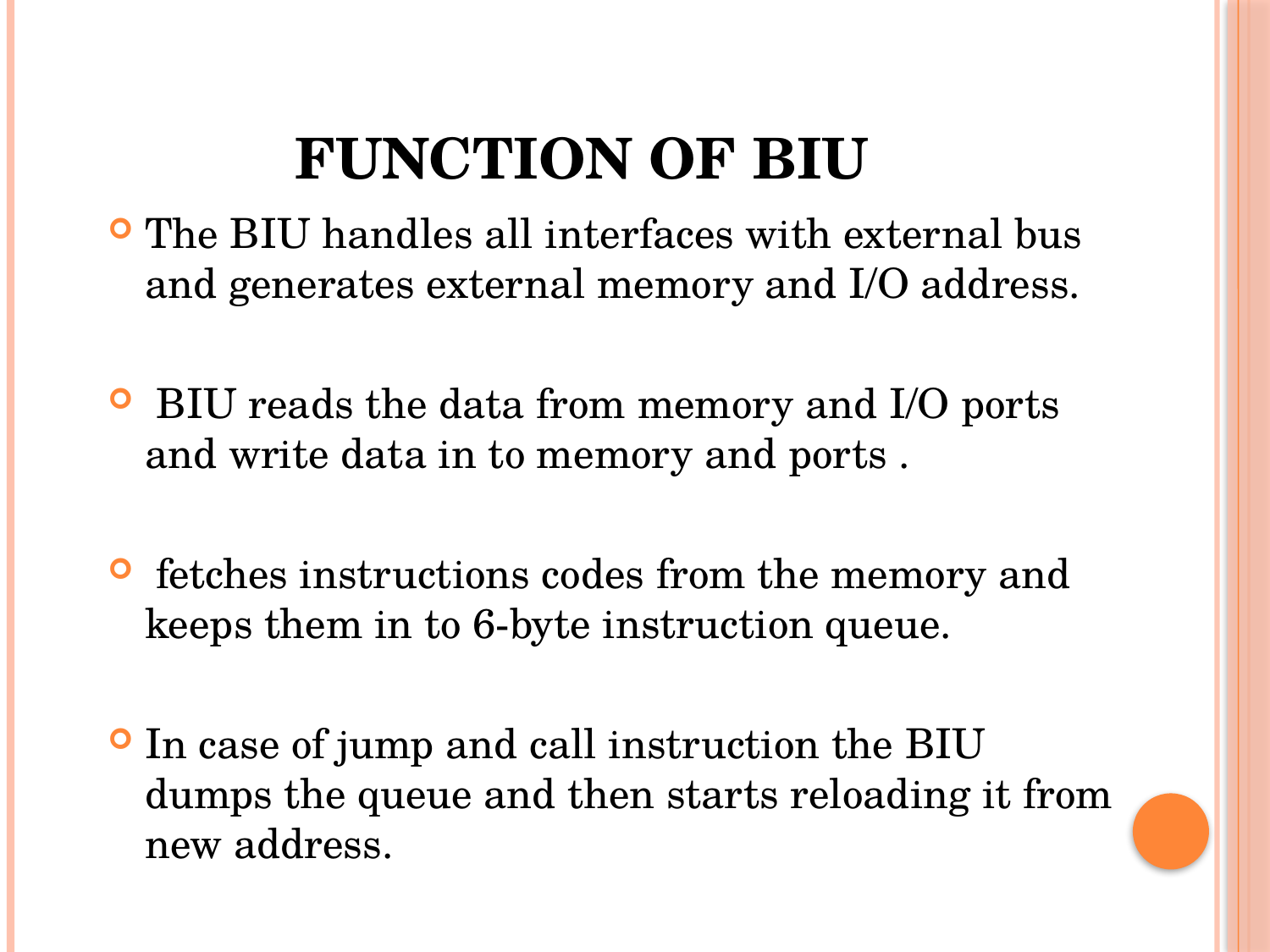

# Function of BIU
The BIU handles all interfaces with external bus and generates external memory and I/O address.

 BIU reads the data from memory and I/O ports and write data in to memory and ports .

 fetches instructions codes from the memory and keeps them in to 6-byte instruction queue.

In case of jump and call instruction the BIU dumps the queue and then starts reloading it from new address.